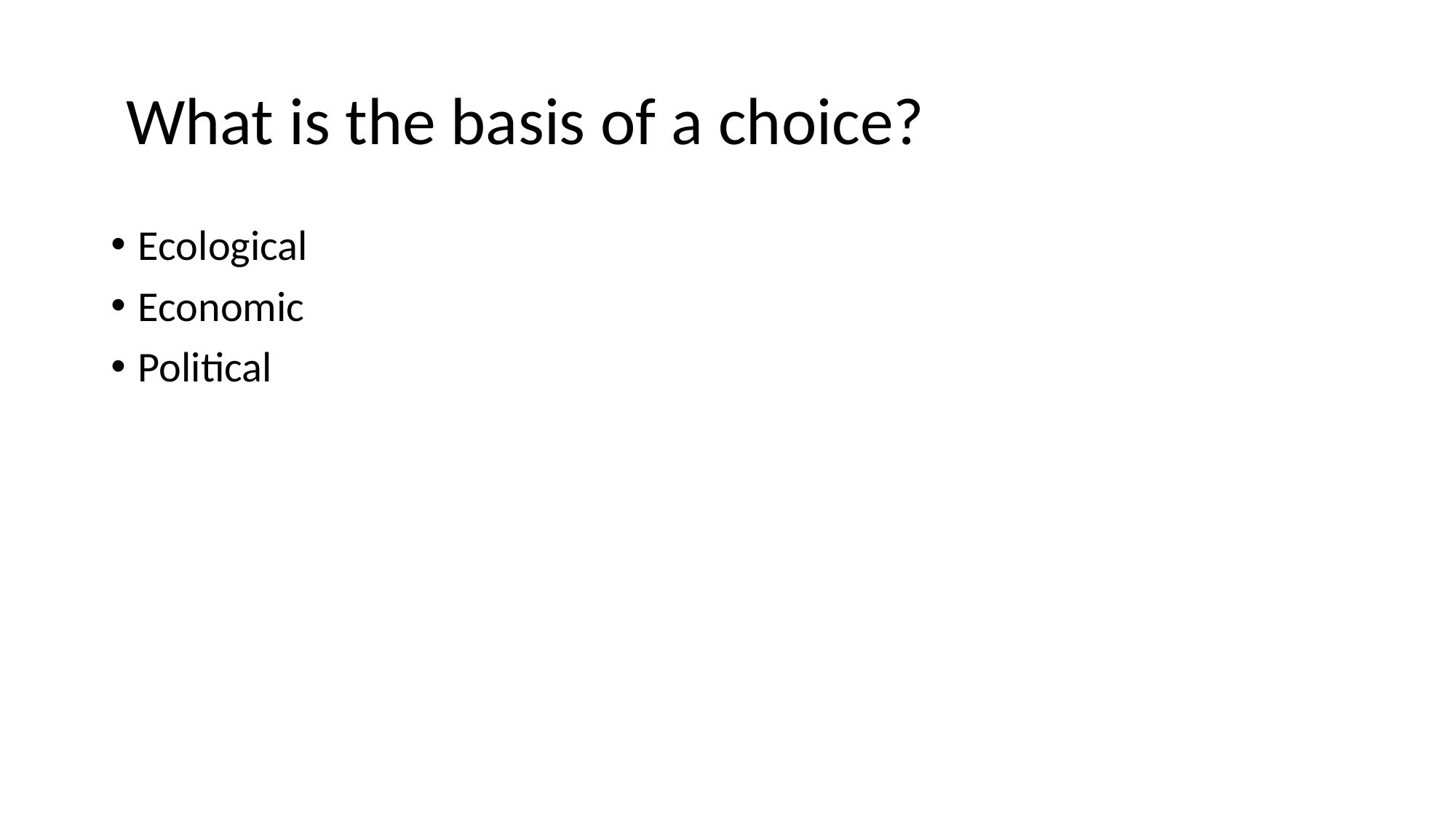

# What is the basis of a choice?
Ecological
Economic
Political